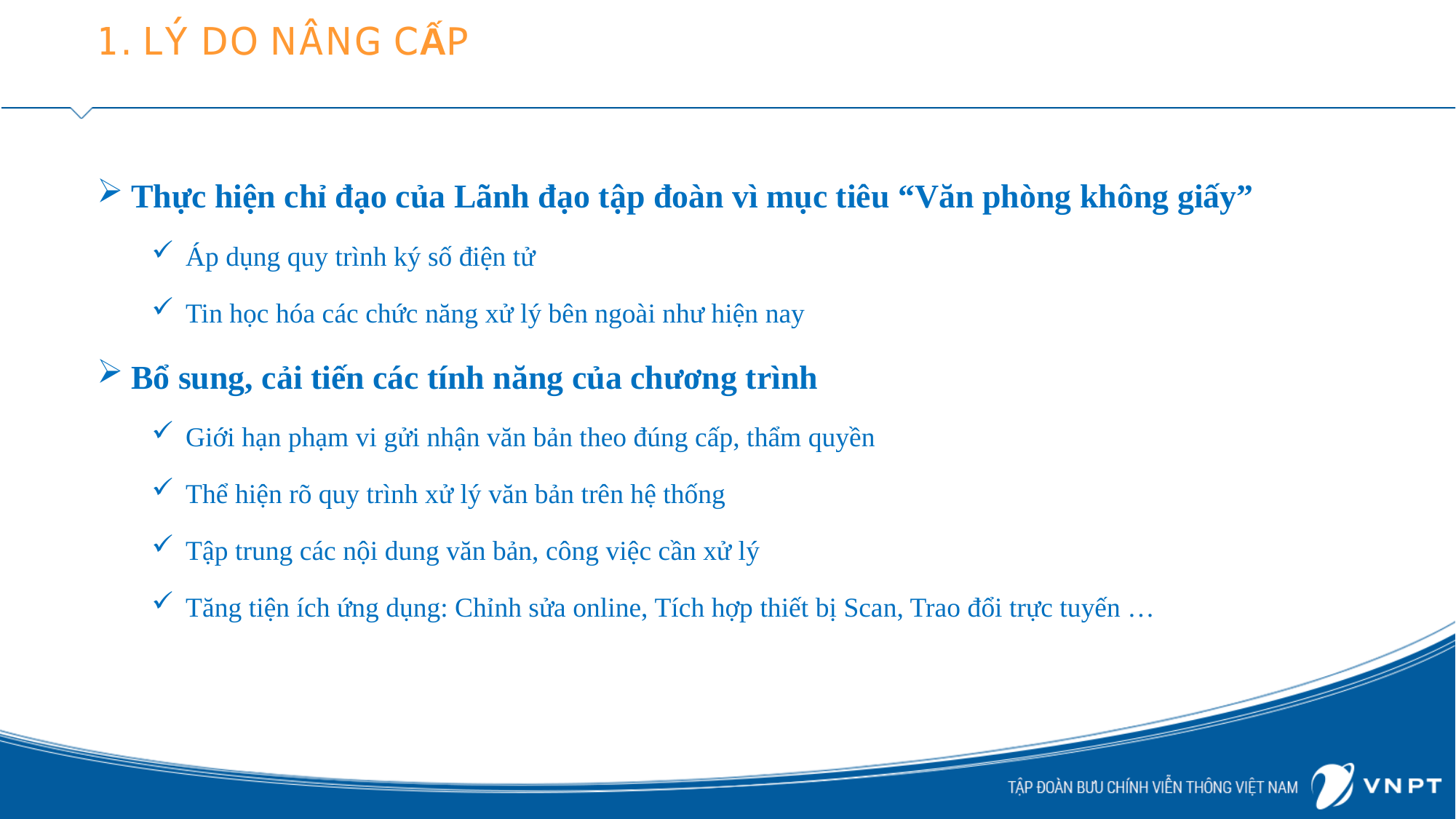

1. LÝ DO NÂNG CẤP

Thực hiện chỉ đạo của Lãnh đạo tập đoàn vì mục tiêu “Văn phòng không giấy”
Áp dụng quy trình ký số điện tử
Tin học hóa các chức năng xử lý bên ngoài như hiện nay
Bổ sung, cải tiến các tính năng của chương trình
Giới hạn phạm vi gửi nhận văn bản theo đúng cấp, thẩm quyền
Thể hiện rõ quy trình xử lý văn bản trên hệ thống
Tập trung các nội dung văn bản, công việc cần xử lý
Tăng tiện ích ứng dụng: Chỉnh sửa online, Tích hợp thiết bị Scan, Trao đổi trực tuyến …